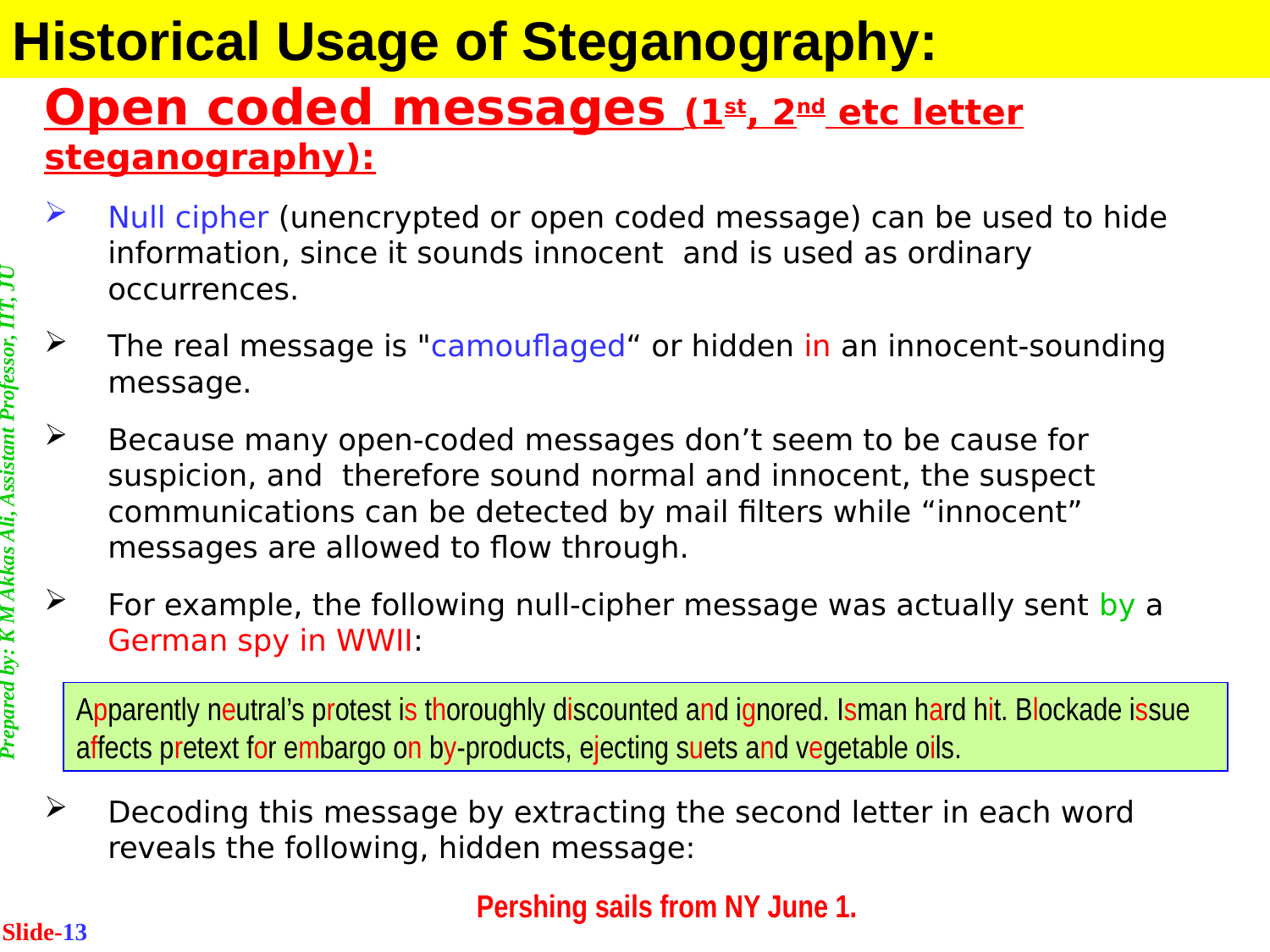

Historical Usage of Steganography:
Open coded messages (1st, 2nd etc letter steganography):
Null cipher (unencrypted or open coded message) can be used to hide information, since it sounds innocent  and is used as ordinary occurrences.
The real message is "camouflaged“ or hidden in an innocent-sounding message.
Because many open-coded messages don’t seem to be cause for suspicion, and  therefore sound normal and innocent, the suspect communications can be detected by mail filters while “innocent” messages are allowed to flow through.
For example, the following null-cipher message was actually sent by a German spy in WWII:
Prepared by: K M Akkas Ali, Assistant Professor, IIT, JU
Apparently neutral’s protest is thoroughly discounted and ignored. Isman hard hit. Blockade issue affects pretext for embargo on by-products, ejecting suets and vegetable oils.
Decoding this message by extracting the second letter in each word reveals the following, hidden message:
	Pershing sails from NY June 1.
Slide-13